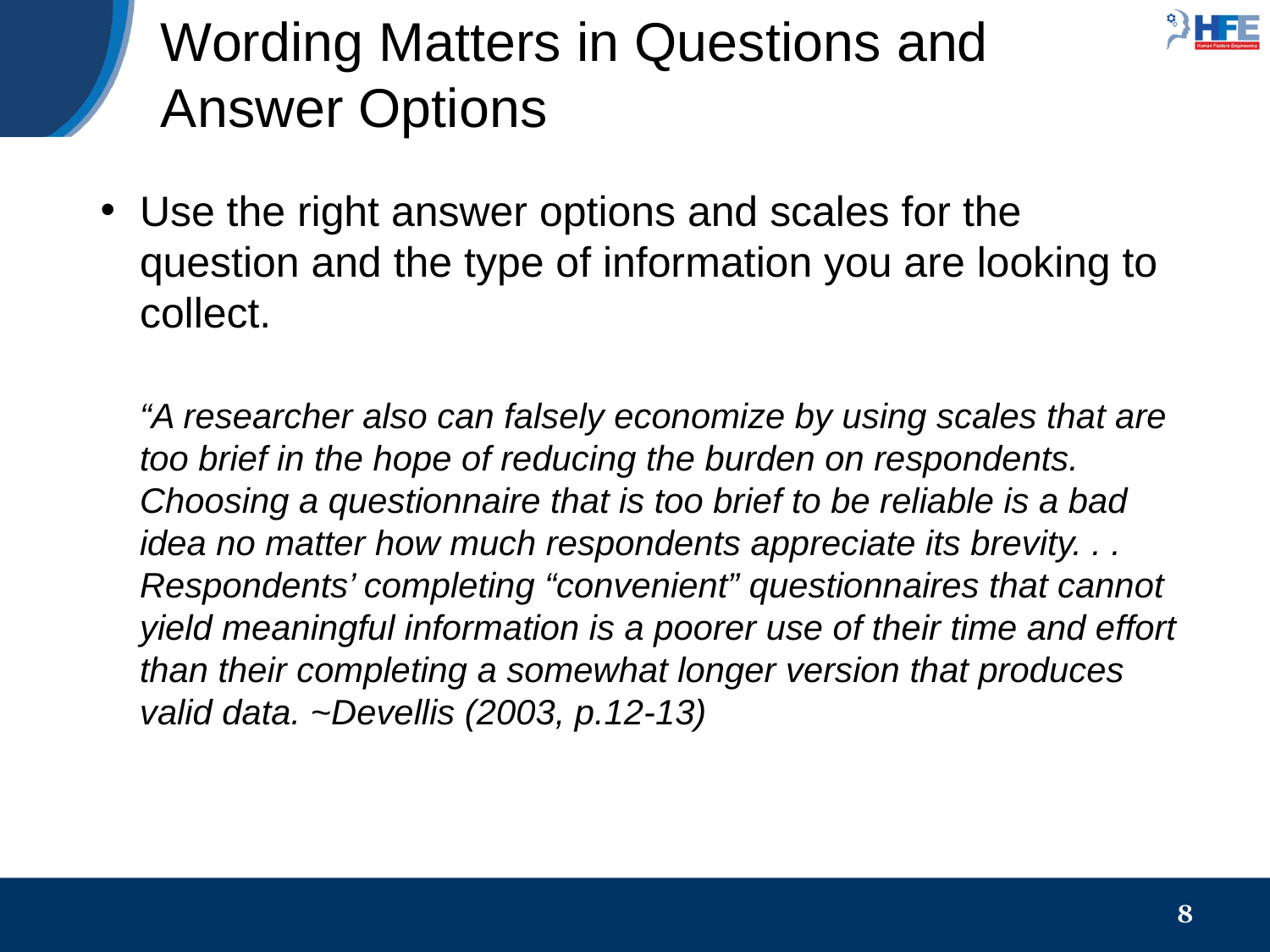

# Wording Matters in Questions and Answer Options
Use the right answer options and scales for the question and the type of information you are looking to collect.

“A researcher also can falsely economize by using scales that are too brief in the hope of reducing the burden on respondents. Choosing a questionnaire that is too brief to be reliable is a bad idea no matter how much respondents appreciate its brevity. . . Respondents’ completing “convenient” questionnaires that cannot yield meaningful information is a poorer use of their time and effort than their completing a somewhat longer version that produces valid data. ~Devellis (2003, p.12-13)

8